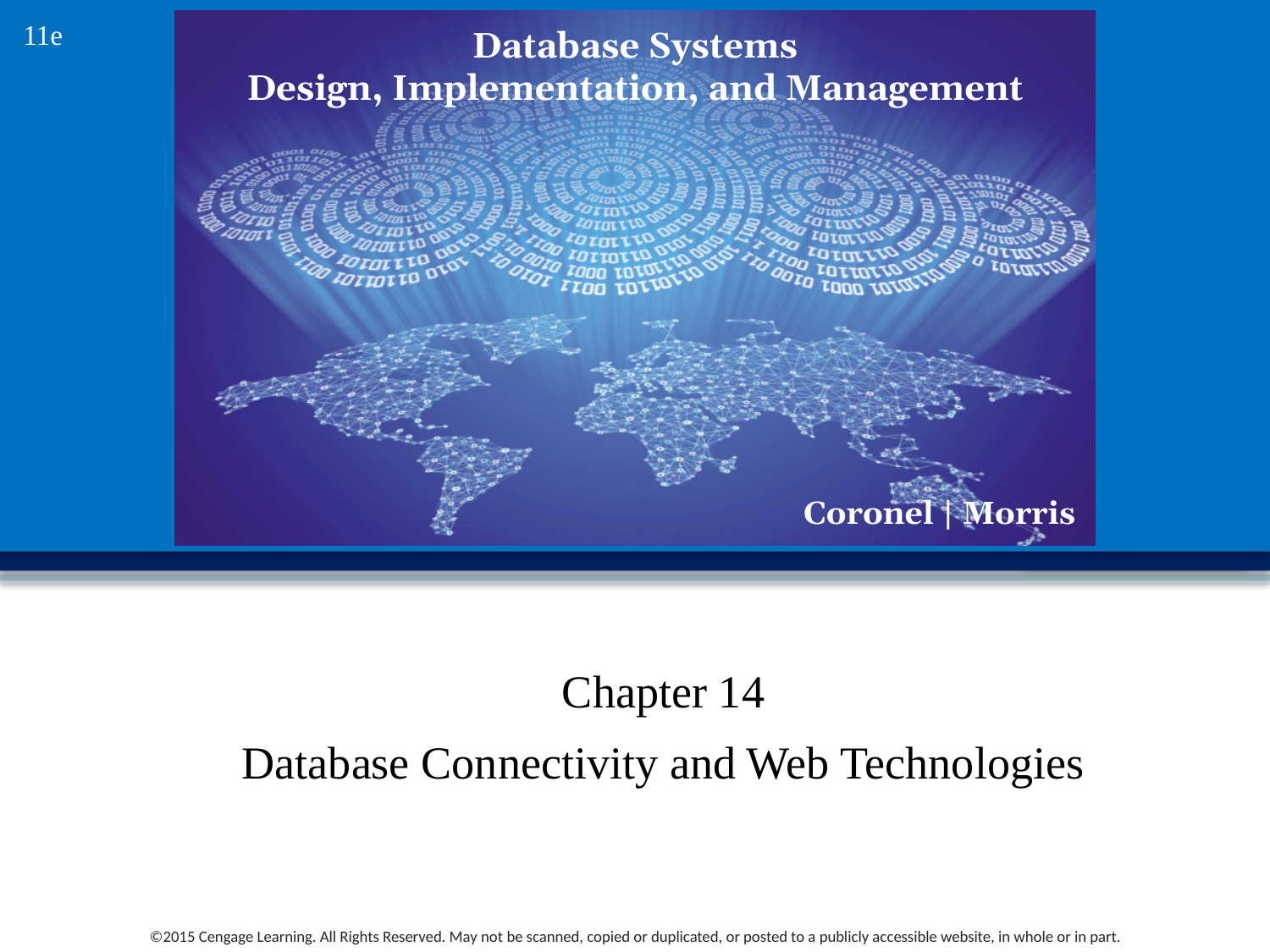

Chapter 14
Database Connectivity and Web Technologies